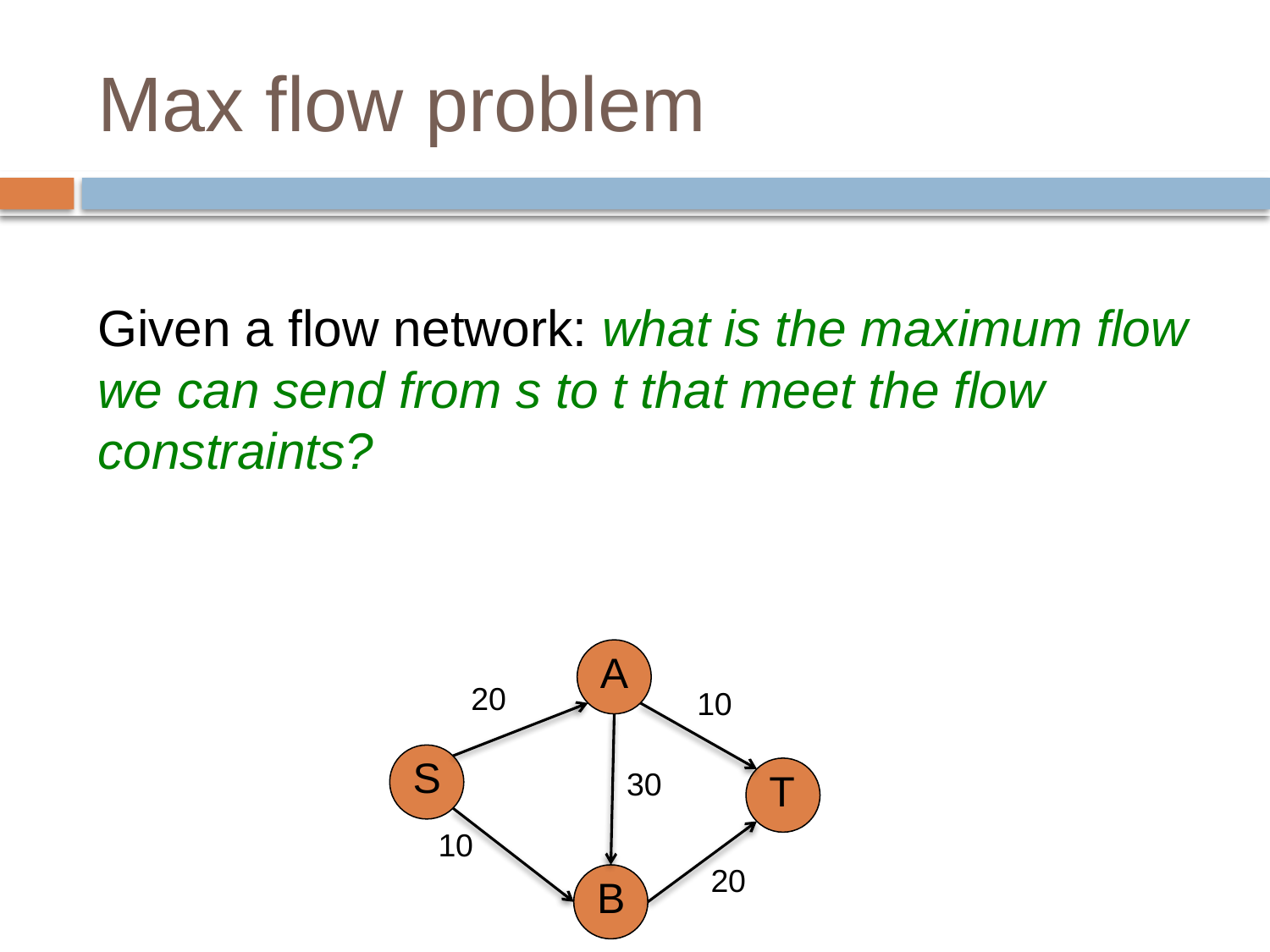

# Max flow problem
Given a flow network: what is the maximum flow we can send from s to t that meet the flow constraints?

A
20
10

S
30

T
10
20

B